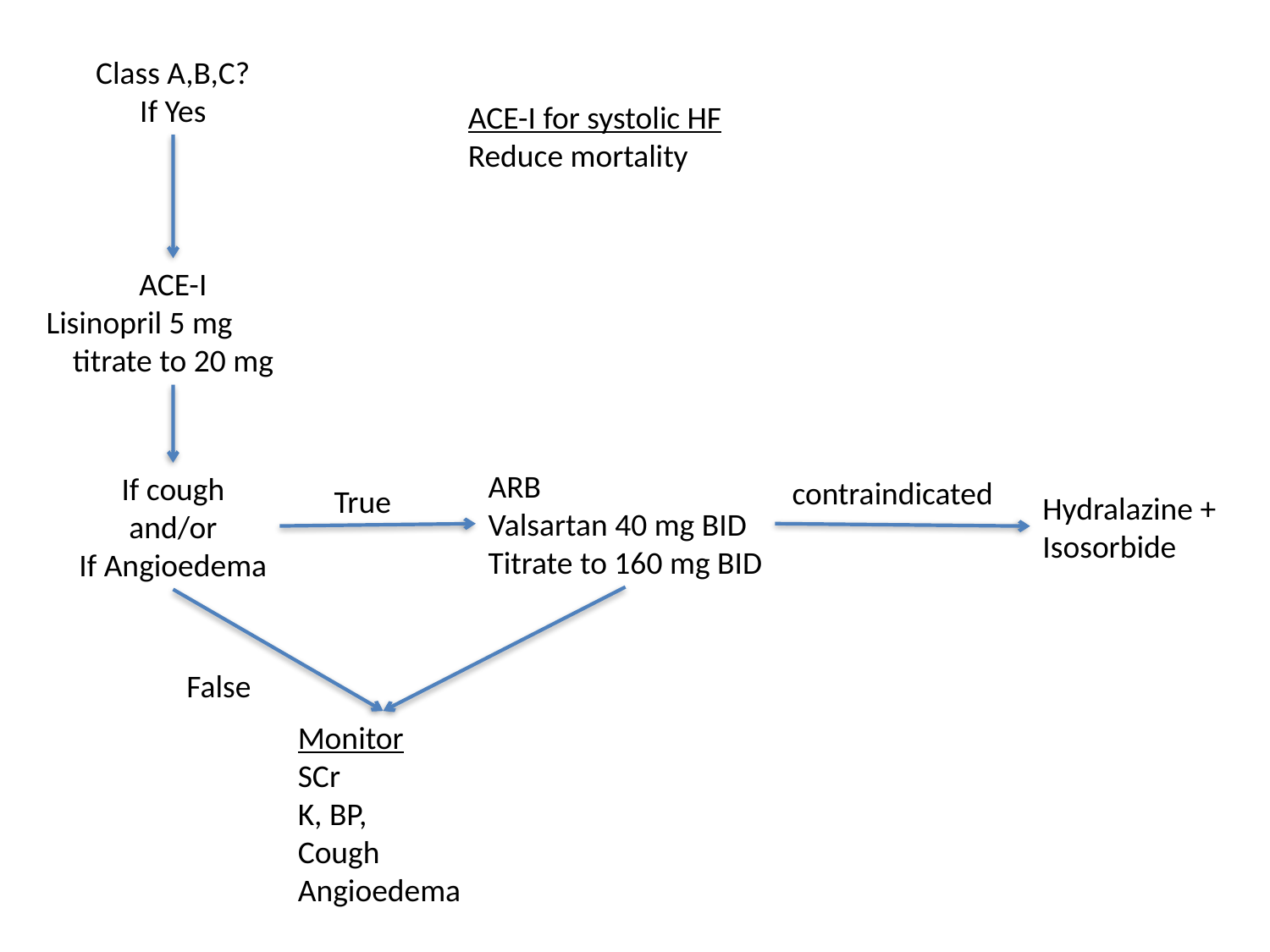

Class A,B,C?
If Yes
ACE-I for systolic HF
Reduce mortality
ACE-I
Lisinopril 5 mg
titrate to 20 mg
ARB
Valsartan 40 mg BID
Titrate to 160 mg BID
If cough
and/or
If Angioedema
contraindicated
True
Hydralazine +
Isosorbide
False
Monitor
SCr
K, BP,
Cough
Angioedema